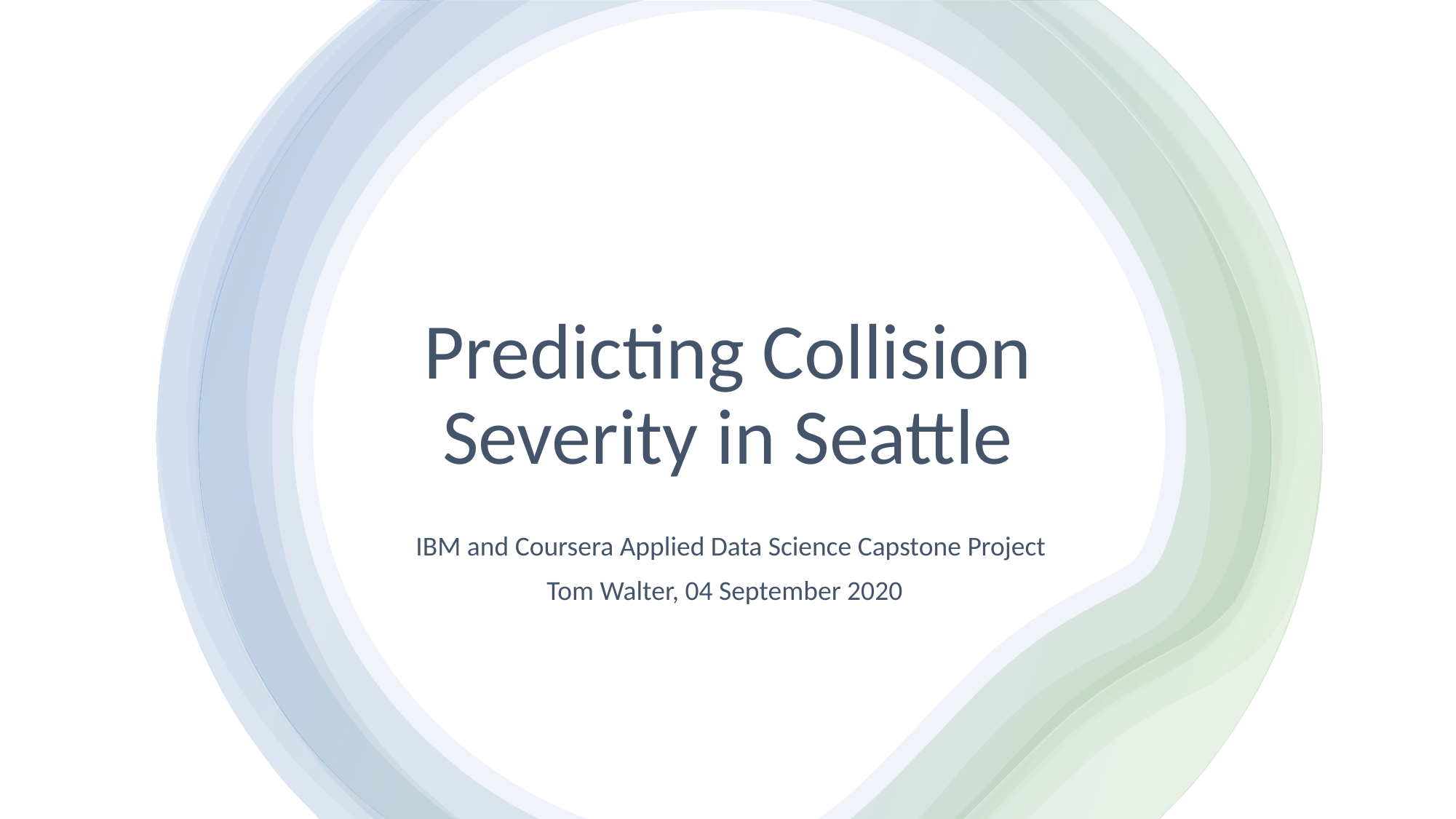

# Predicting Collision Severity in Seattle

 IBM and Coursera Applied Data Science Capstone Project
Tom Walter, 04 September 2020